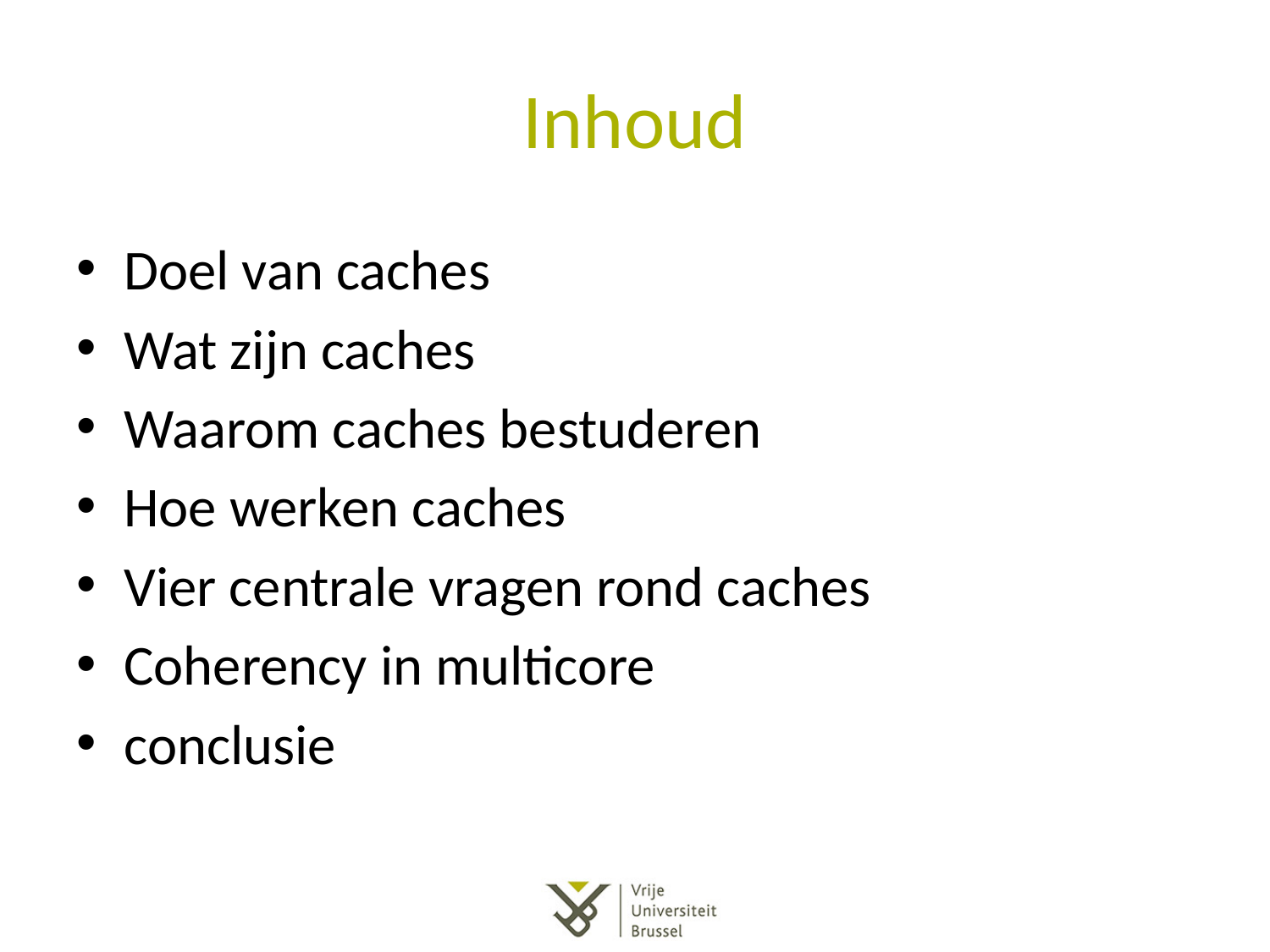

# Inhoud
Doel van caches
Wat zijn caches
Waarom caches bestuderen
Hoe werken caches
Vier centrale vragen rond caches
Coherency in multicore
conclusie